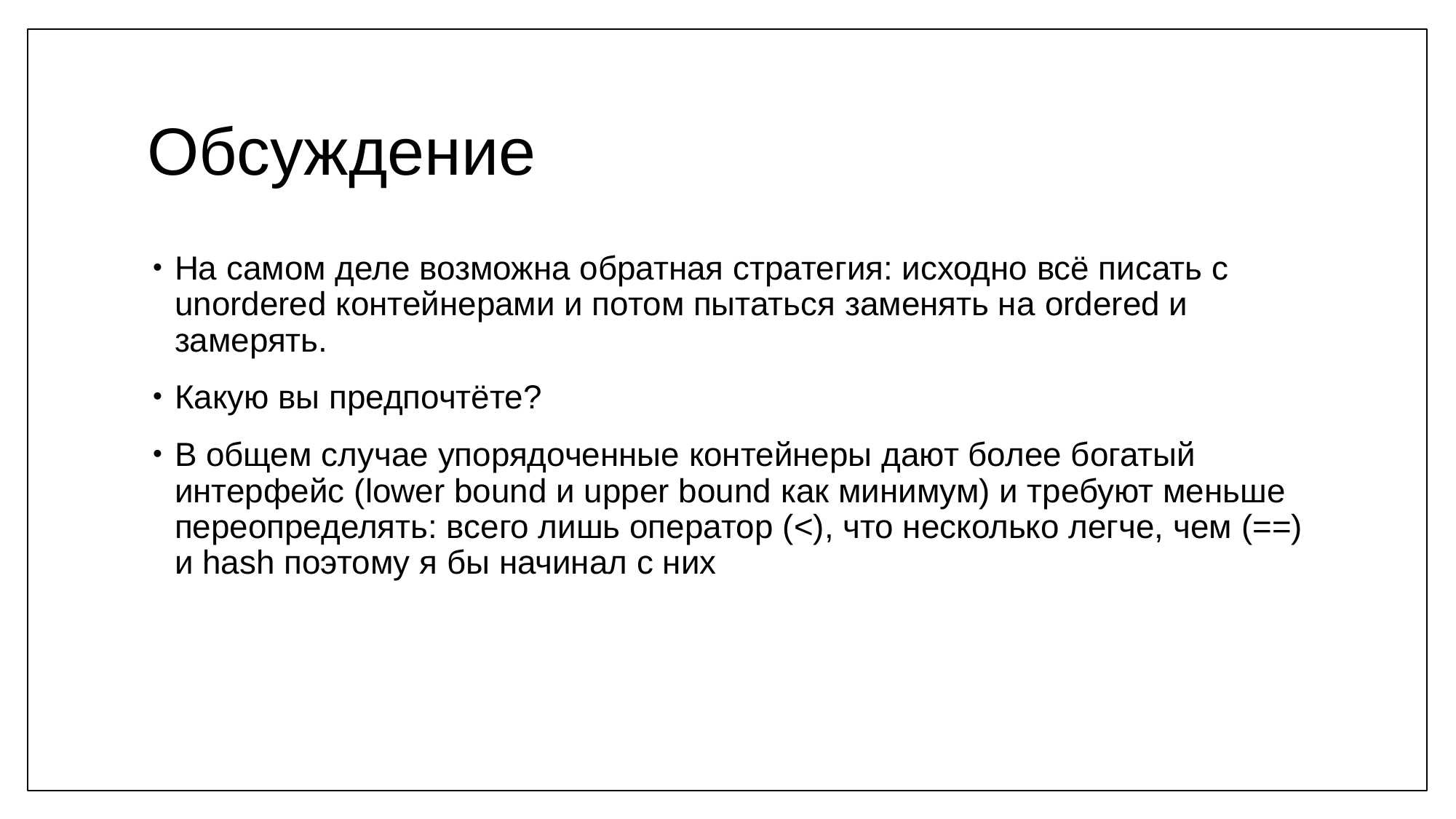

# Обсуждение
На самом деле возможна обратная стратегия: исходно всё писать с unordered контейнерами и потом пытаться заменять на ordered и замерять.
Какую вы предпочтёте?
В общем случае упорядоченные контейнеры дают более богатый интерфейс (lower bound и upper bound как минимум) и требуют меньше переопределять: всего лишь оператор (<), что несколько легче, чем (==) и hash поэтому я бы начинал с них